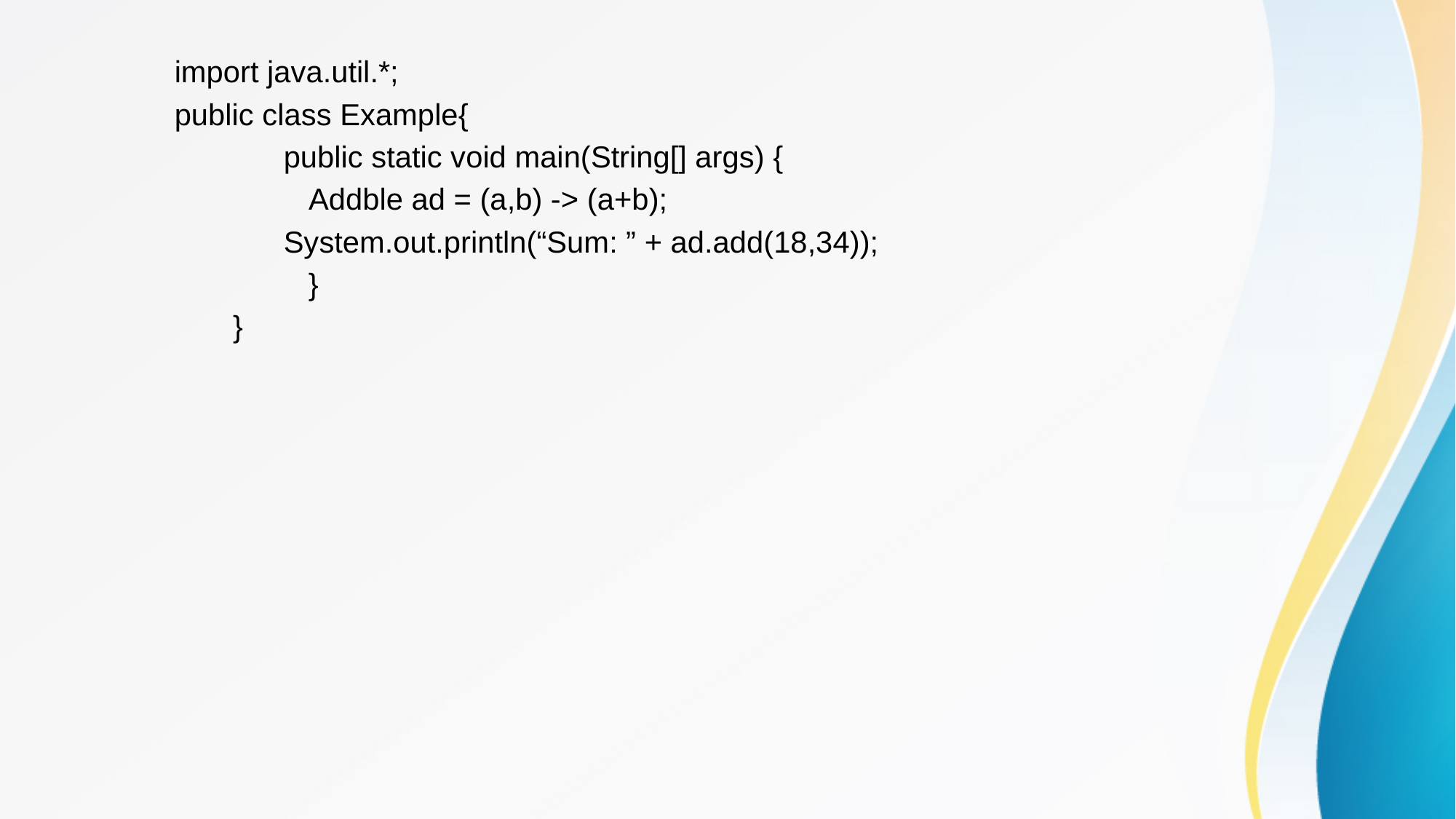

import java.util.*;
public class Example{
	public static void main(String[] args) {
	   Addble ad = (a,b) -> (a+b);
	System.out.println(“Sum: ” + ad.add(18,34));
                }
       }